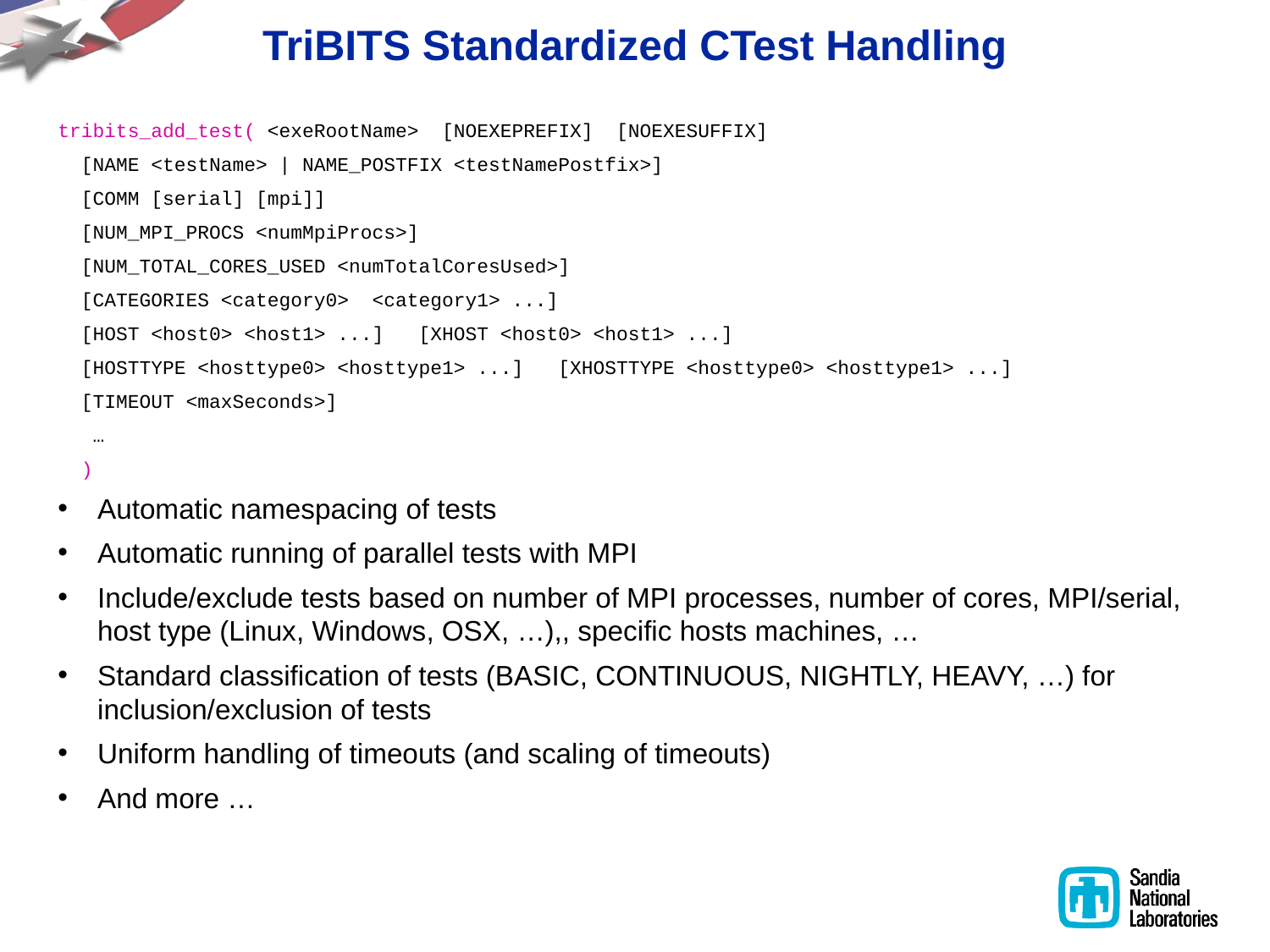

# TriBITS Standardized CTest Handling
tribits_add_test( <exeRootName>  [NOEXEPREFIX]  [NOEXESUFFIX]
  [NAME <testName> | NAME_POSTFIX <testNamePostfix>]
  [COMM [serial] [mpi]]
  [NUM_MPI_PROCS <numMpiProcs>]
  [NUM_TOTAL_CORES_USED <numTotalCoresUsed>]
  [CATEGORIES <category0>  <category1> ...]
  [HOST <host0> <host1> ...]   [XHOST <host0> <host1> ...]
  [HOSTTYPE <hosttype0> <hosttype1> ...]   [XHOSTTYPE <hosttype0> <hosttype1> ...]
  [TIMEOUT <maxSeconds>]
   …
  )
Automatic namespacing of tests
Automatic running of parallel tests with MPI
Include/exclude tests based on number of MPI processes, number of cores, MPI/serial, host type (Linux, Windows, OSX, …),, specific hosts machines, …
Standard classification of tests (BASIC, CONTINUOUS, NIGHTLY, HEAVY, …) for inclusion/exclusion of tests
Uniform handling of timeouts (and scaling of timeouts)
And more …